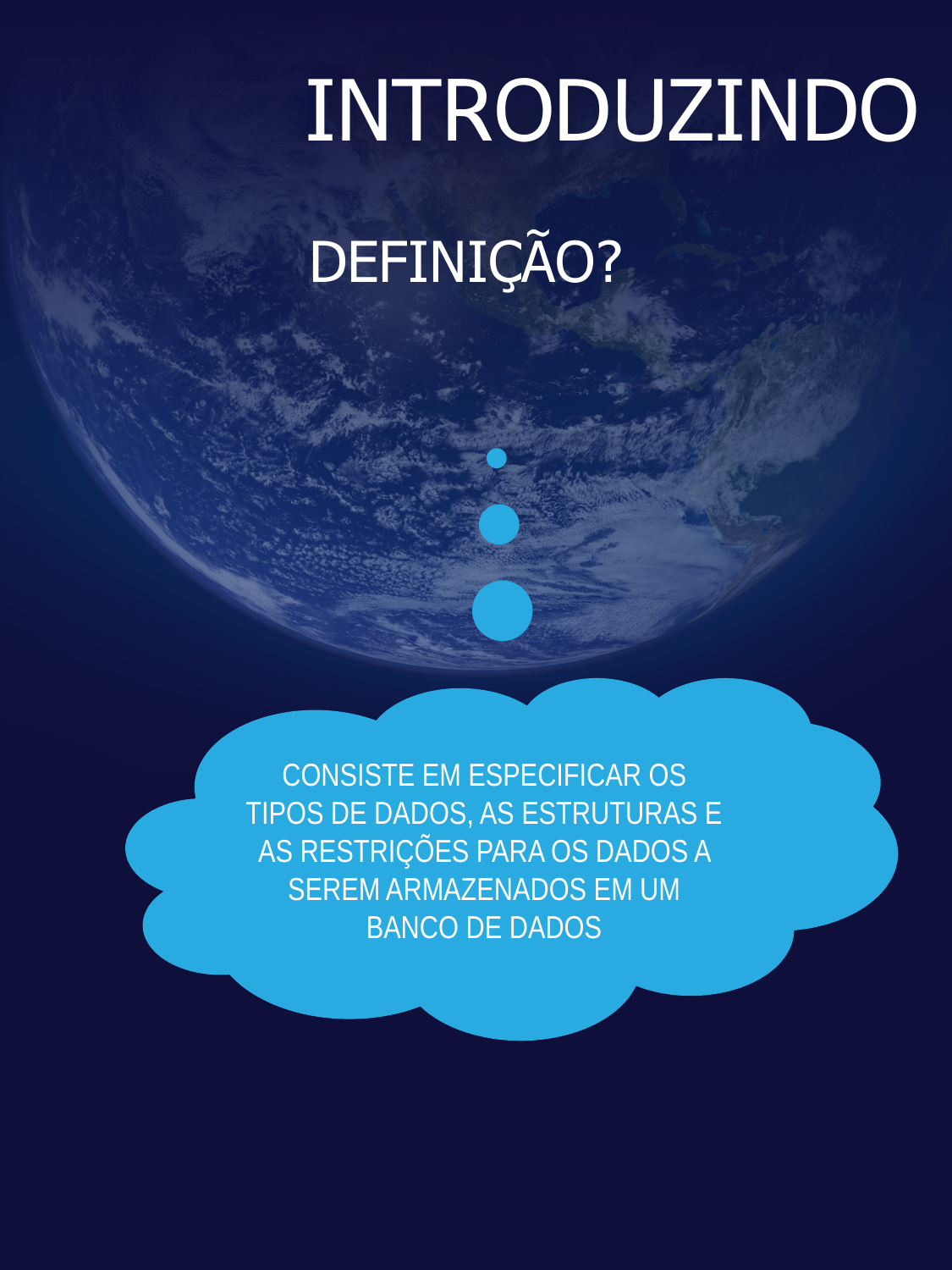

# INTRODUZINDO
DEFINIÇÃO?
CONSISTE EM ESPECIFICAR OS TIPOS DE DADOS, AS ESTRUTURAS E AS RESTRIÇÕES PARA OS DADOS A SEREM ARMAZENADOS EM UM BANCO DE DADOS